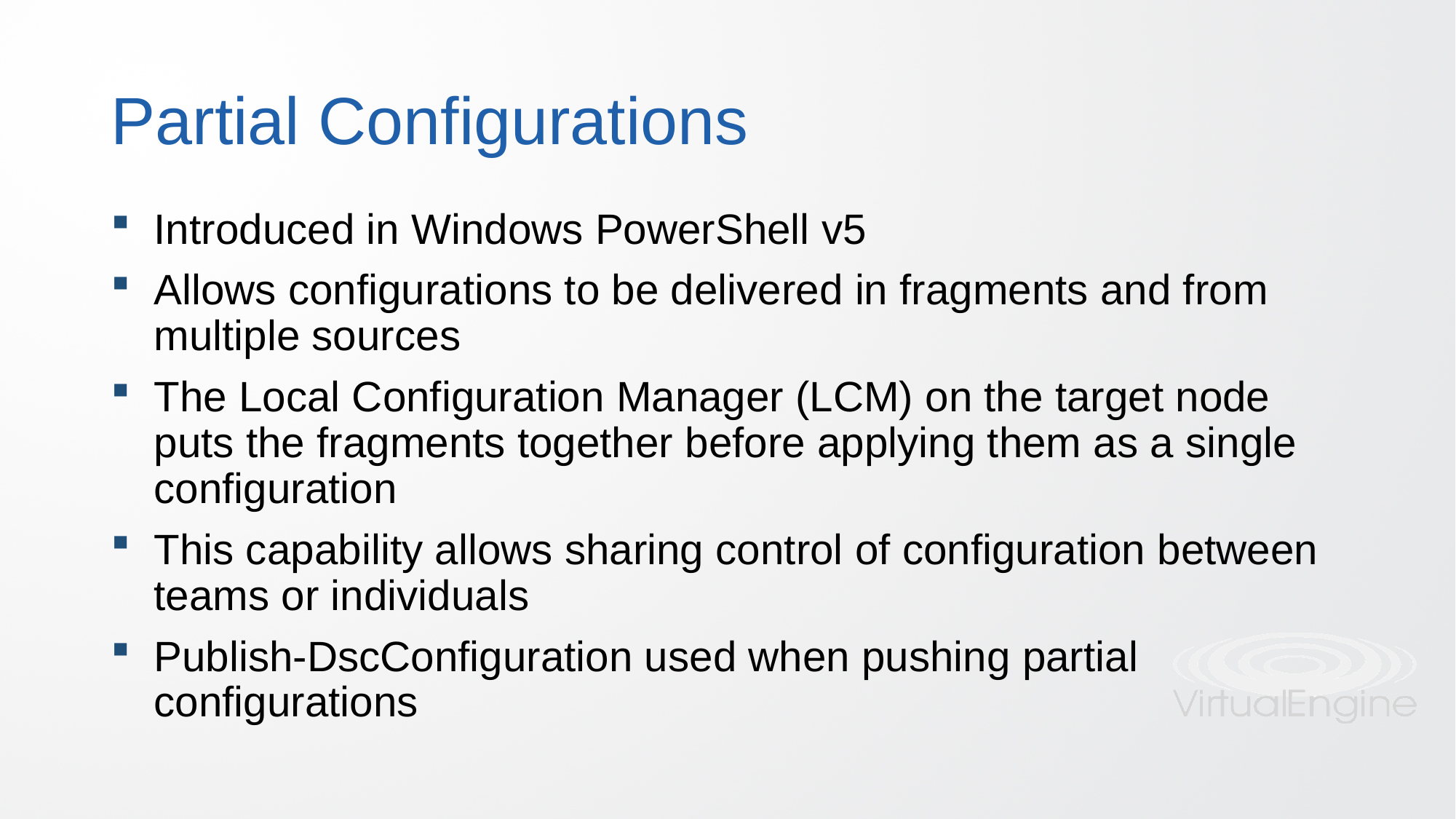

# Partial Configurations
Introduced in Windows PowerShell v5
Allows configurations to be delivered in fragments and from multiple sources
The Local Configuration Manager (LCM) on the target node puts the fragments together before applying them as a single configuration
This capability allows sharing control of configuration between teams or individuals
Publish-DscConfiguration used when pushing partial configurations